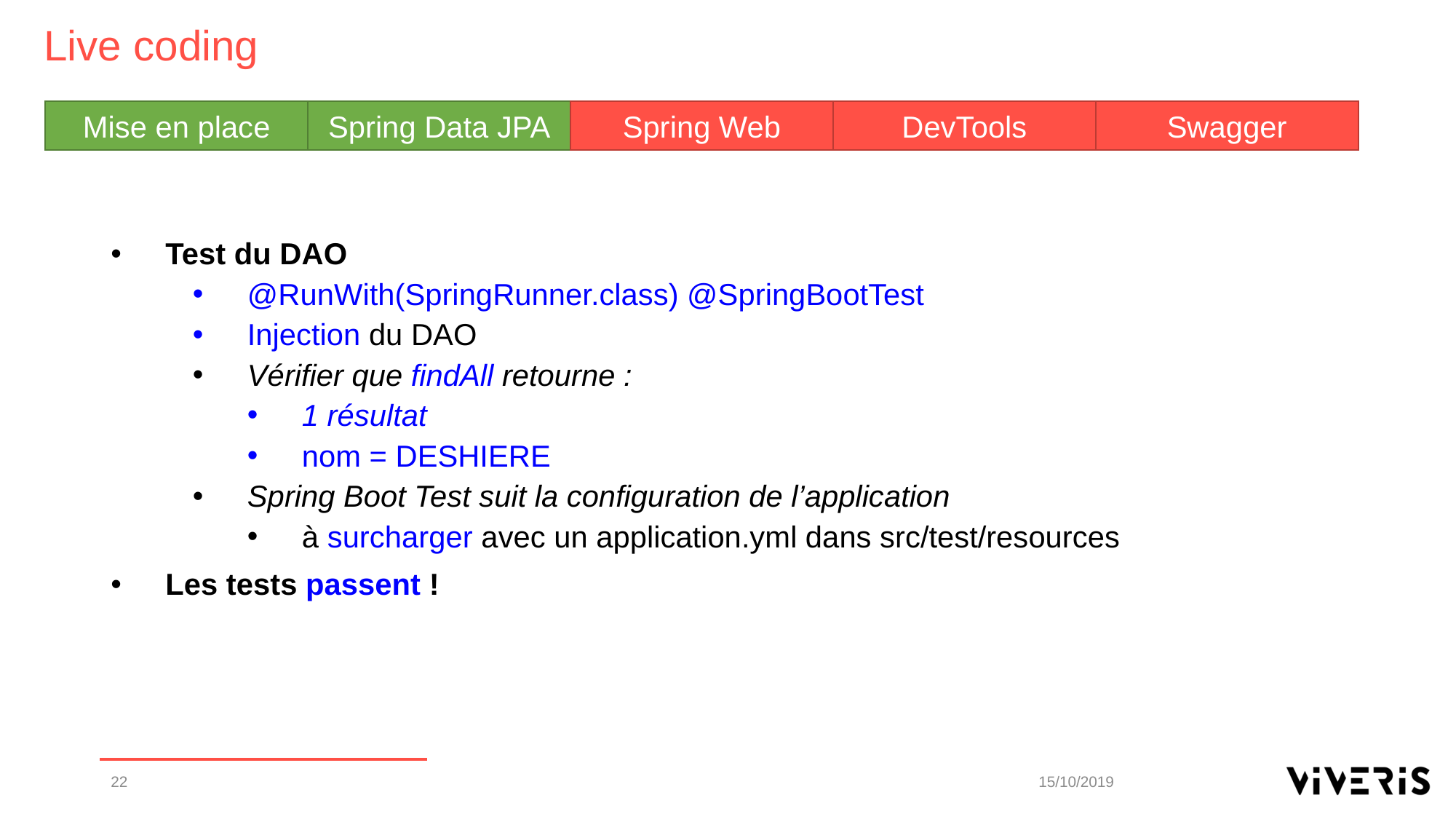

Live coding
Mise en place
Spring Data JPA
Spring Web
DevTools
Swagger
Test du DAO
@RunWith(SpringRunner.class) @SpringBootTest
Injection du DAO
Vérifier que findAll retourne :
1 résultat
nom = DESHIERE
Spring Boot Test suit la configuration de l’application
à surcharger avec un application.yml dans src/test/resources
Les tests passent !
22
15/10/2019